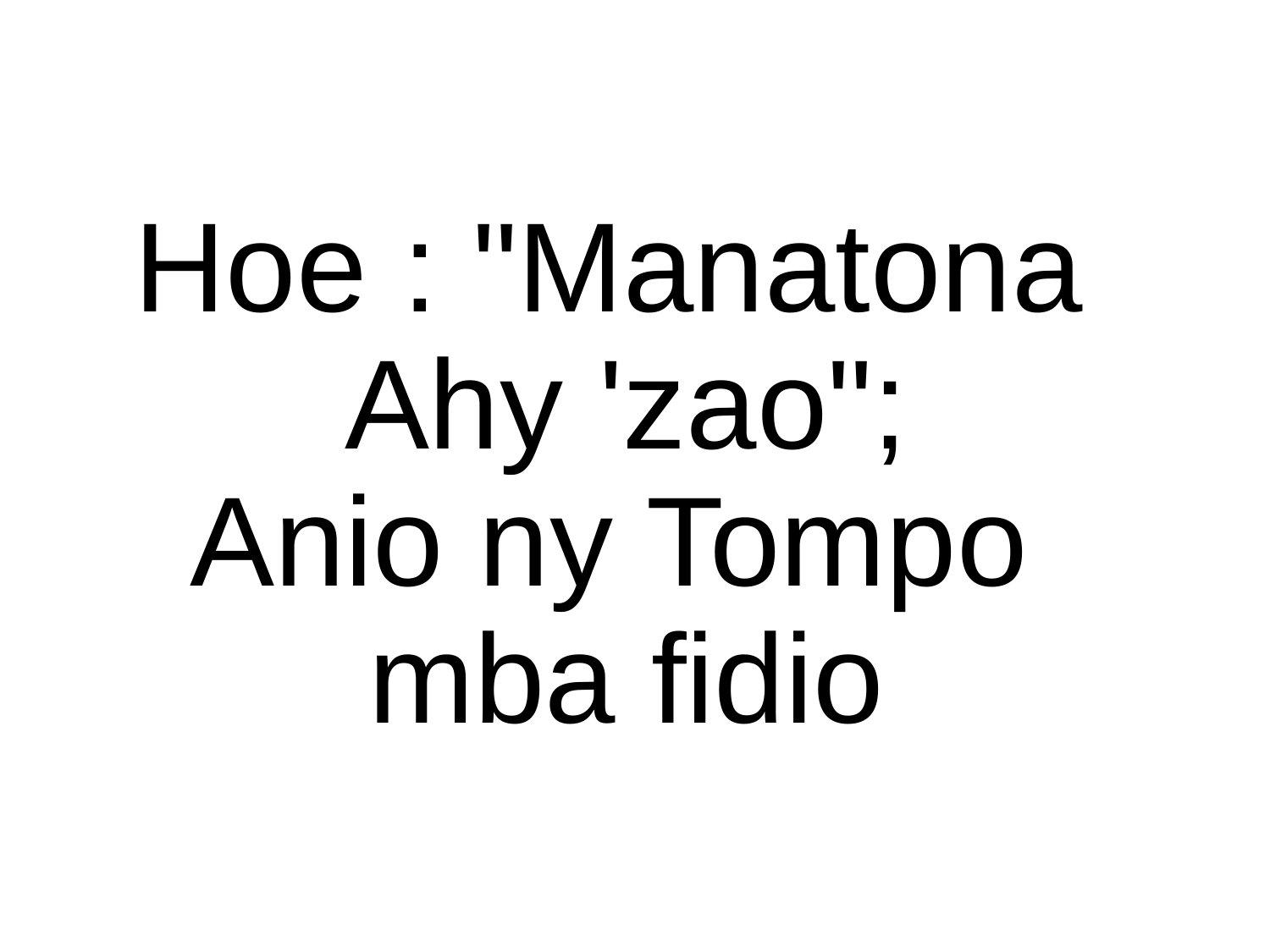

Hoe : "Manatona
Ahy 'zao";
Anio ny Tompo
mba fidio